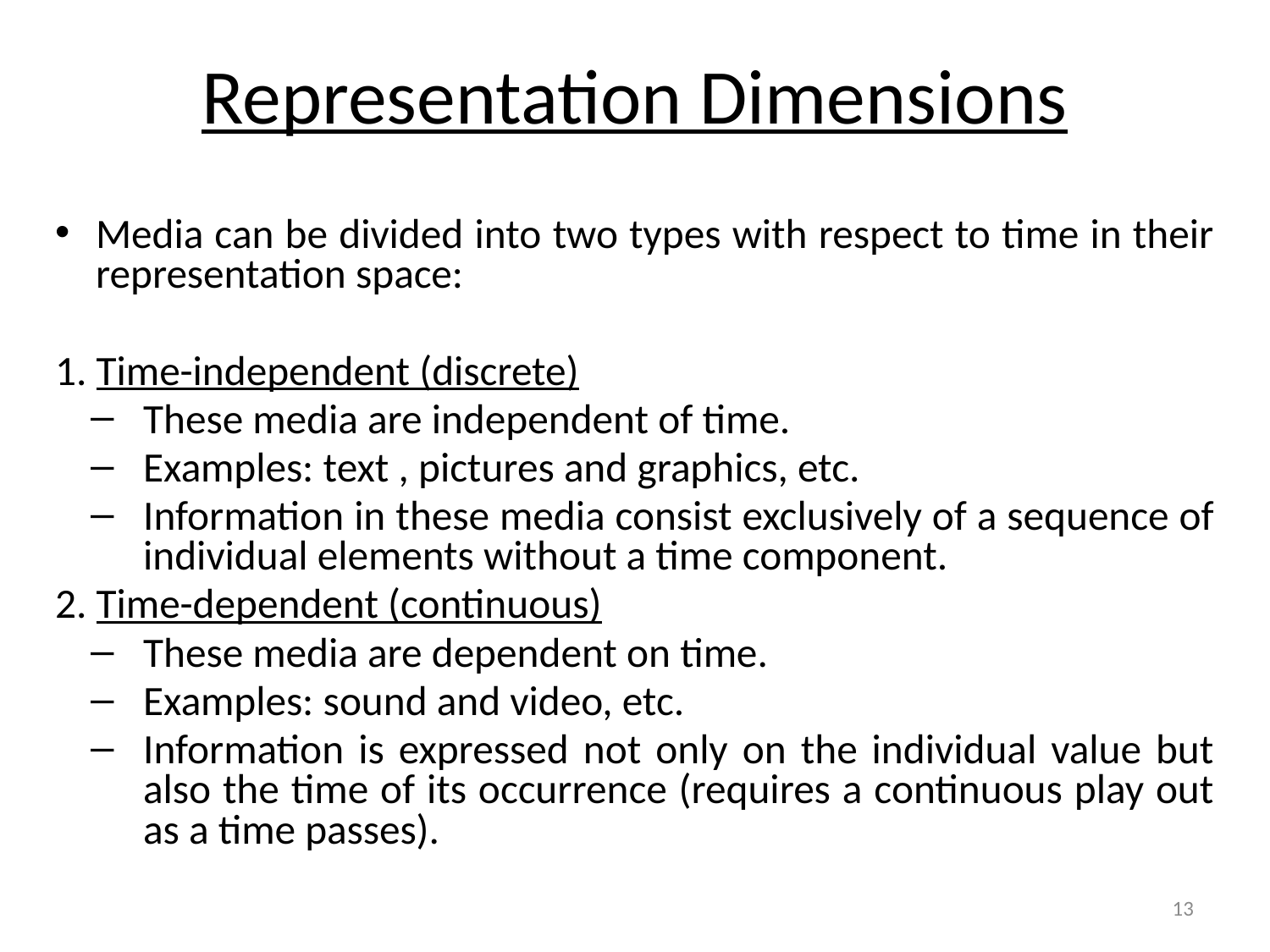

# Representation Dimensions

Media can be divided into two types with respect to time in their representation space:

1. Time-independent (discrete)
These media are independent of time.
Examples: text , pictures and graphics, etc.
Information in these media consist exclusively of a sequence of individual elements without a time component.
2. Time-dependent (continuous)
These media are dependent on time.
Examples: sound and video, etc.
Information is expressed not only on the individual value but also the time of its occurrence (requires a continuous play out as a time passes).

13